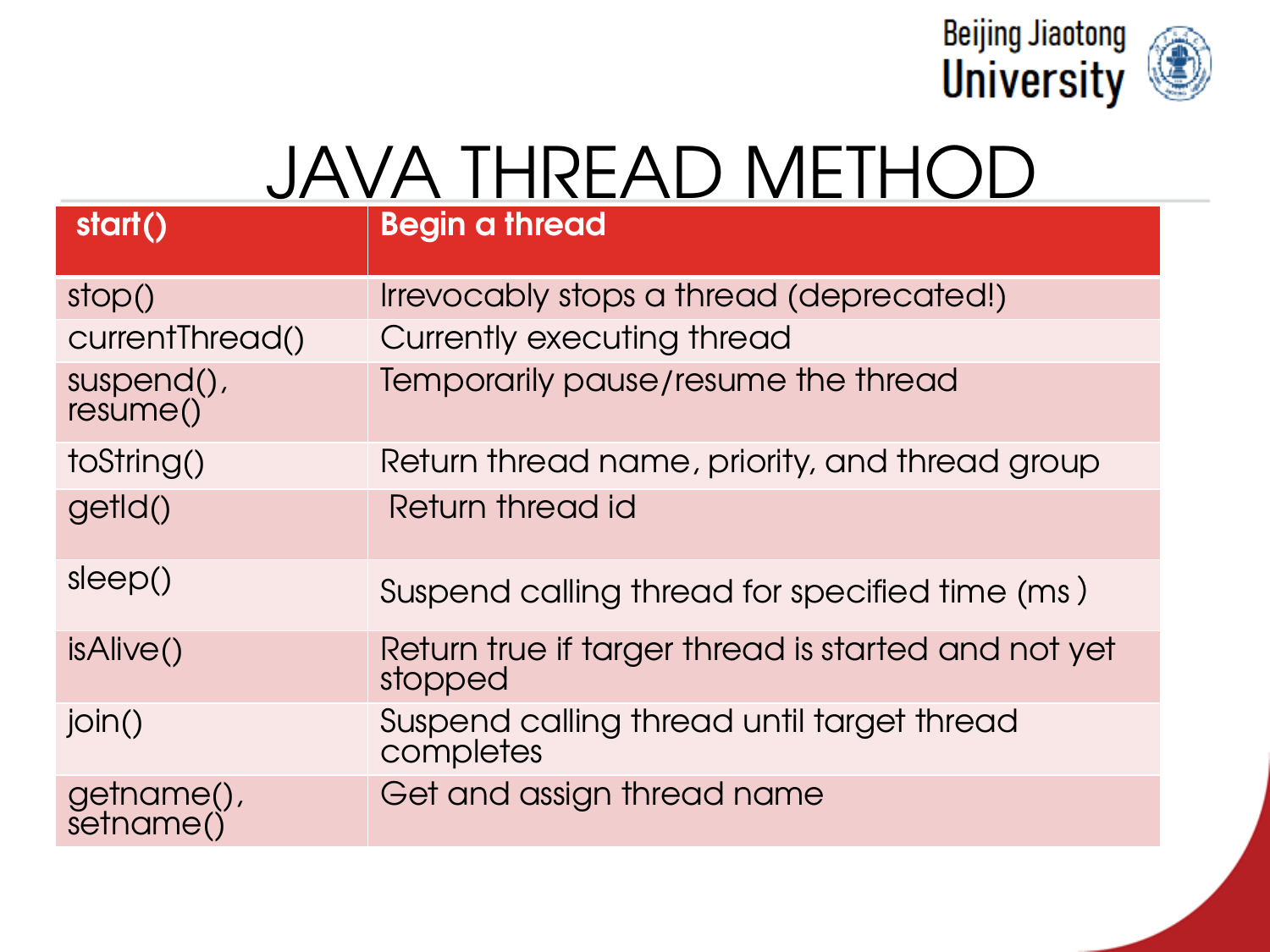

# Java Thread Method
| start() | Begin a thread |
| --- | --- |
| stop() | Irrevocably stops a thread (deprecated!) |
| currentThread() | Currently executing thread |
| suspend(), resume() | Temporarily pause/resume the thread |
| toString() | Return thread name, priority, and thread group |
| getId() | Return thread id |
| sleep() | Suspend calling thread for specified time (ms） |
| isAlive() | Return true if targer thread is started and not yet stopped |
| join() | Suspend calling thread until target thread completes |
| getname(), setname() | Get and assign thread name |